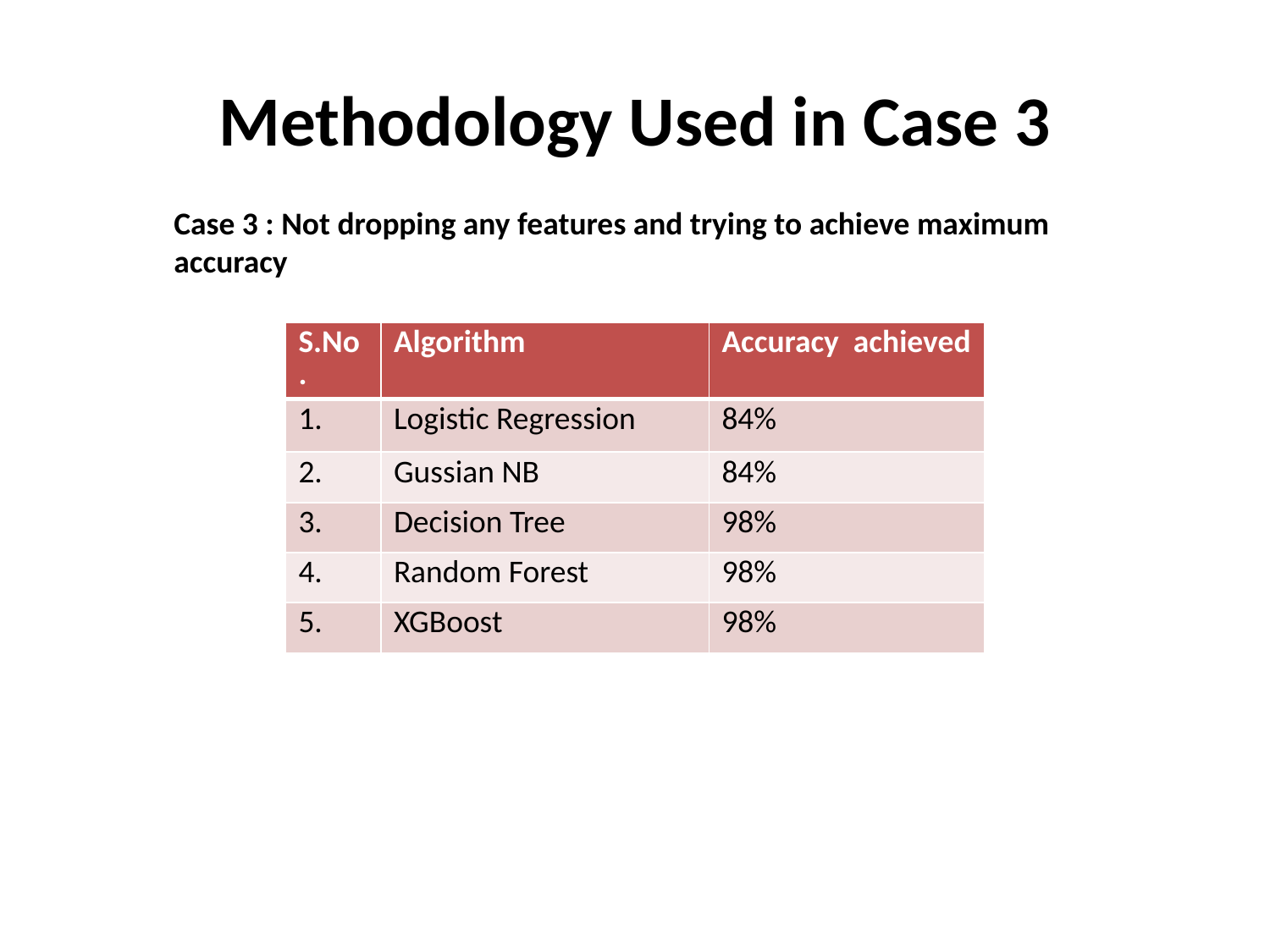

# Methodology Used in Case 3
Case 3 : Not dropping any features and trying to achieve maximum accuracy
| S.No. | Algorithm | Accuracy achieved |
| --- | --- | --- |
| 1. | Logistic Regression | 84% |
| 2. | Gussian NB | 84% |
| 3. | Decision Tree | 98% |
| 4. | Random Forest | 98% |
| 5. | XGBoost | 98% |